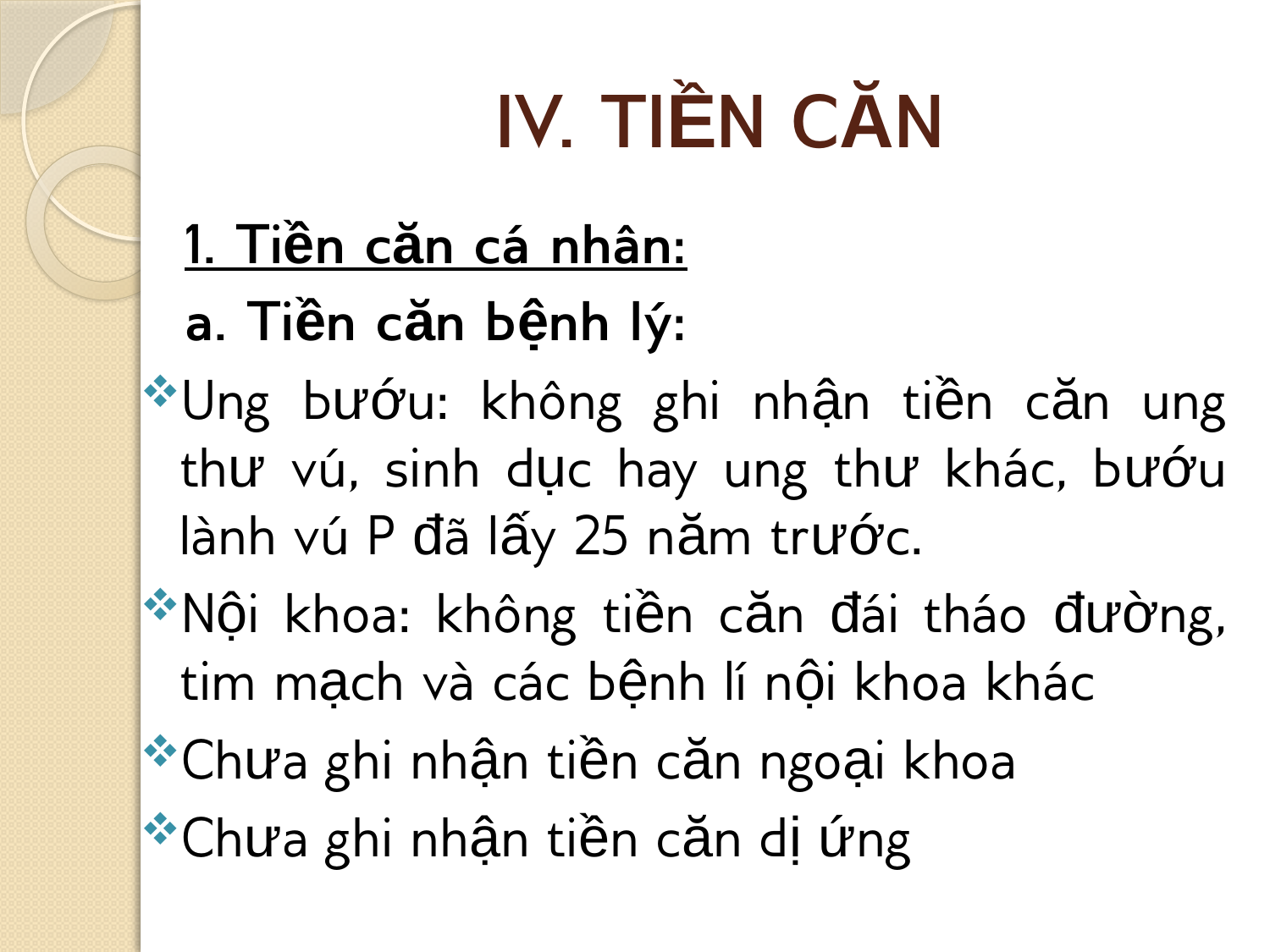

# IV. TIỀN CĂN
1. Tiền căn cá nhân:
a. Tiền căn bệnh lý:
Ung bướu: không ghi nhận tiền căn ung thư vú, sinh dục hay ung thư khác, bướu lành vú P đã lấy 25 năm trước.
Nội khoa: không tiền căn đái tháo đường, tim mạch và các bệnh lí nội khoa khác
Chưa ghi nhận tiền căn ngoại khoa
Chưa ghi nhận tiền căn dị ứng